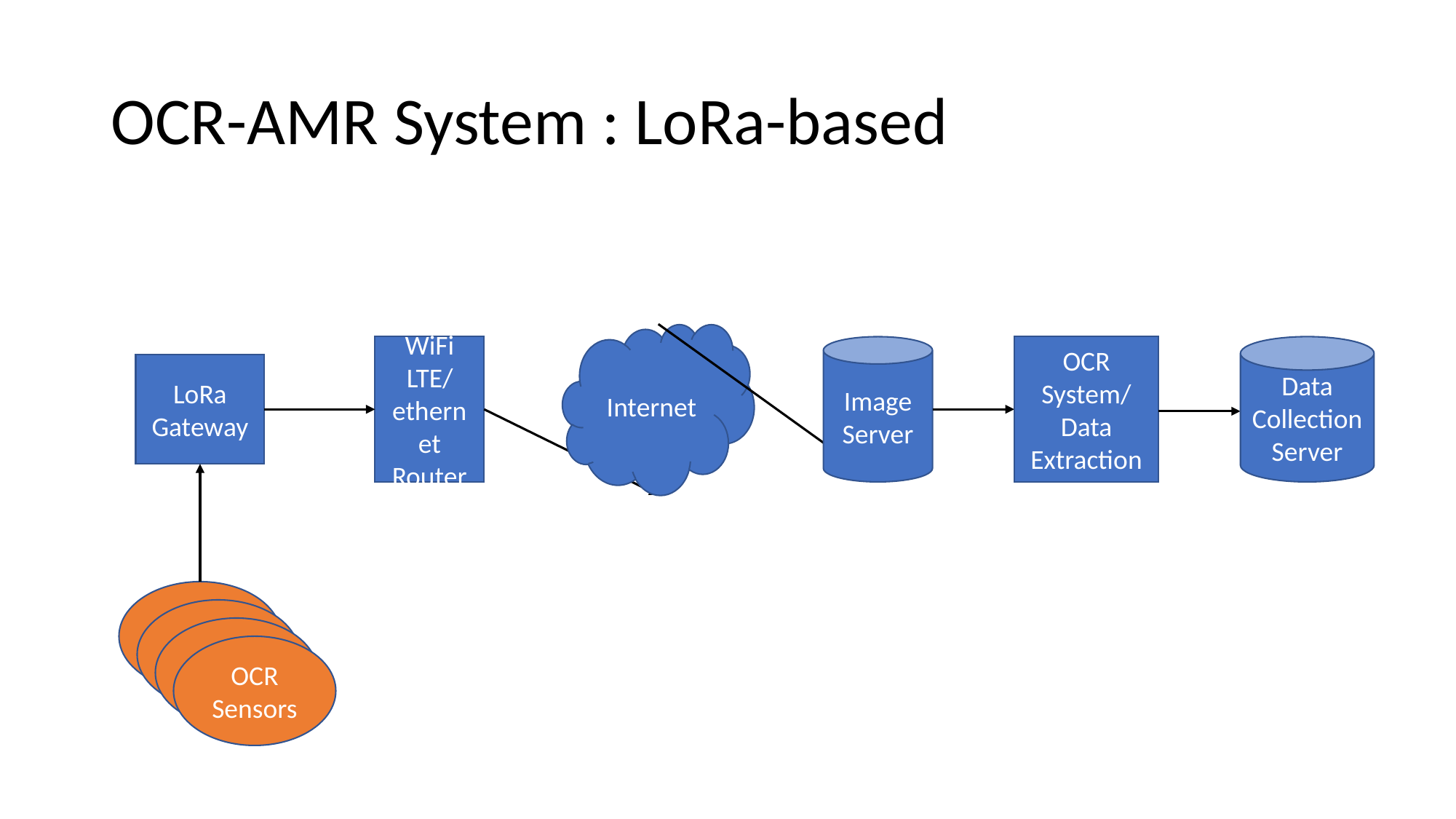

# OCR-AMR System : LoRa-based
Internet
WiFi
LTE/ethernet Router
Image Server
OCR
System/
Data Extraction
Data
Collection
Server
LoRa
Gateway
OCR
Sensors
OCR
Sensors
OCR
Sensors
OCR
Sensors